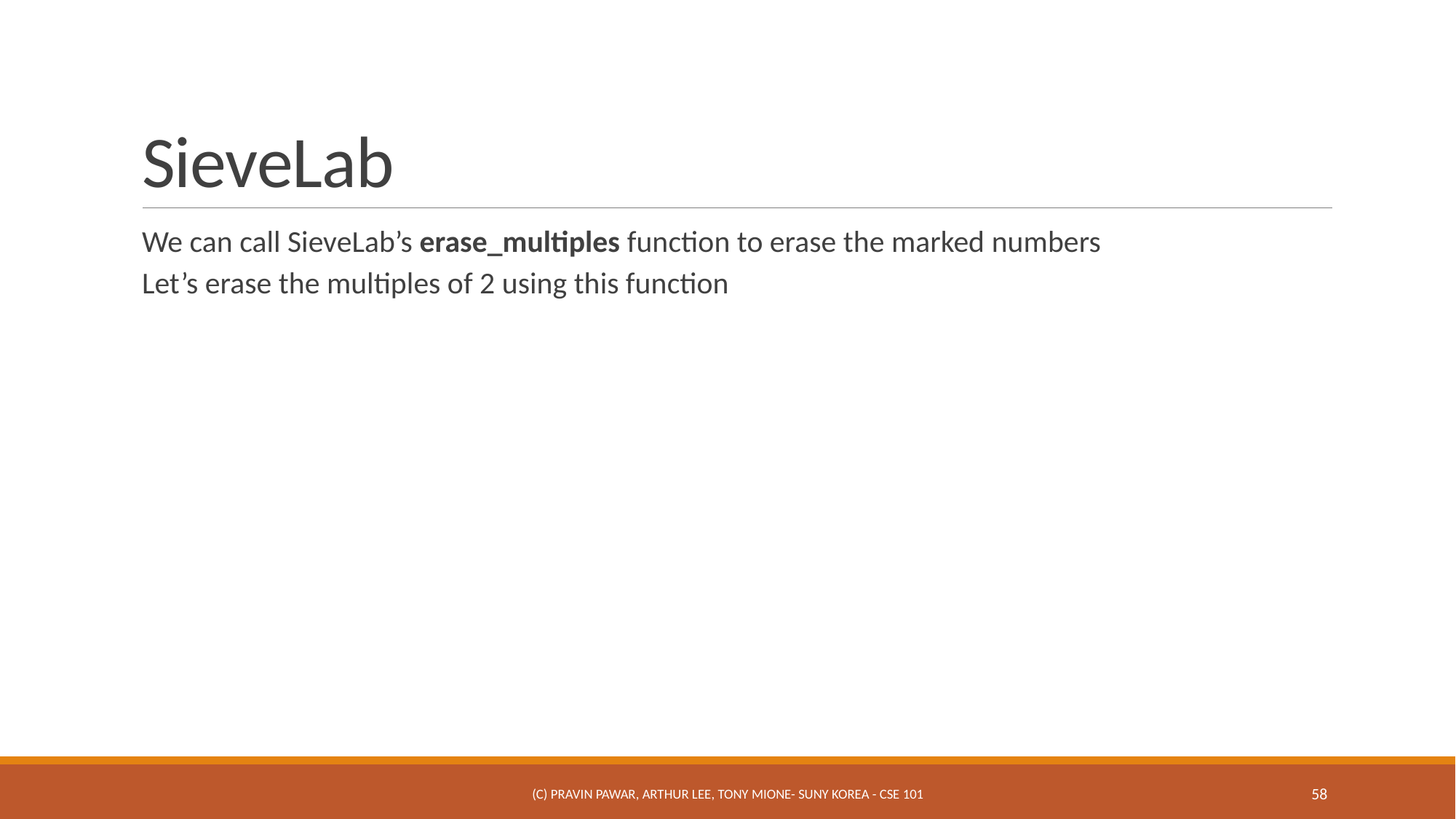

# SieveLab
We can call SieveLab’s erase_multiples function to erase the marked numbers
Let’s erase the multiples of 2 using this function

(c) Pravin Pawar, Arthur Lee, Tony Mione- SUNY Korea - CSE 101
58